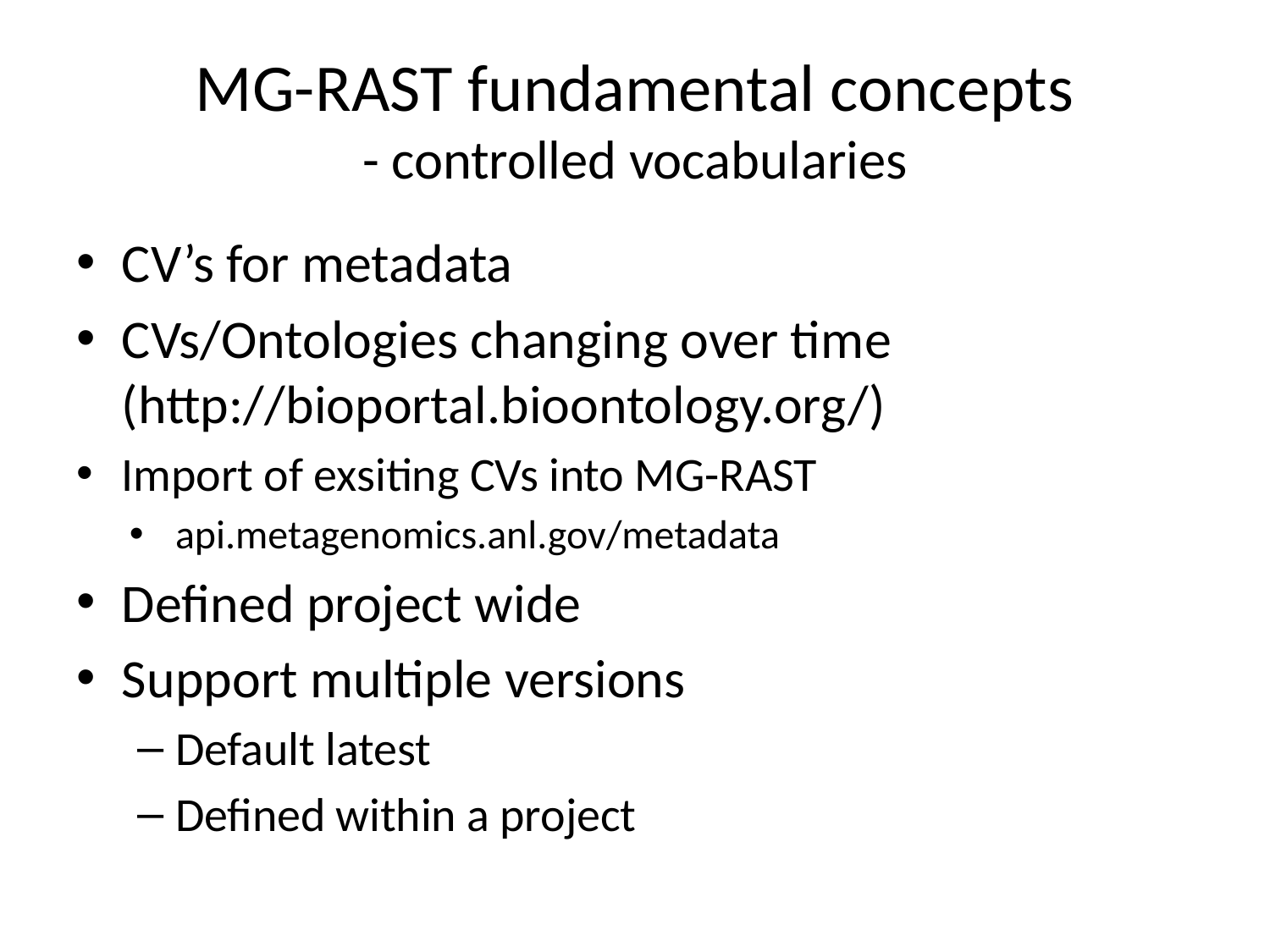

# MG-RAST fundamental concepts - controlled vocabularies
CV’s for metadata
CVs/Ontologies changing over time
(http://bioportal.bioontology.org/)
Import of exsiting CVs into MG-RAST
api.metagenomics.anl.gov/metadata
Defined project wide
Support multiple versions
Default latest
Defined within a project